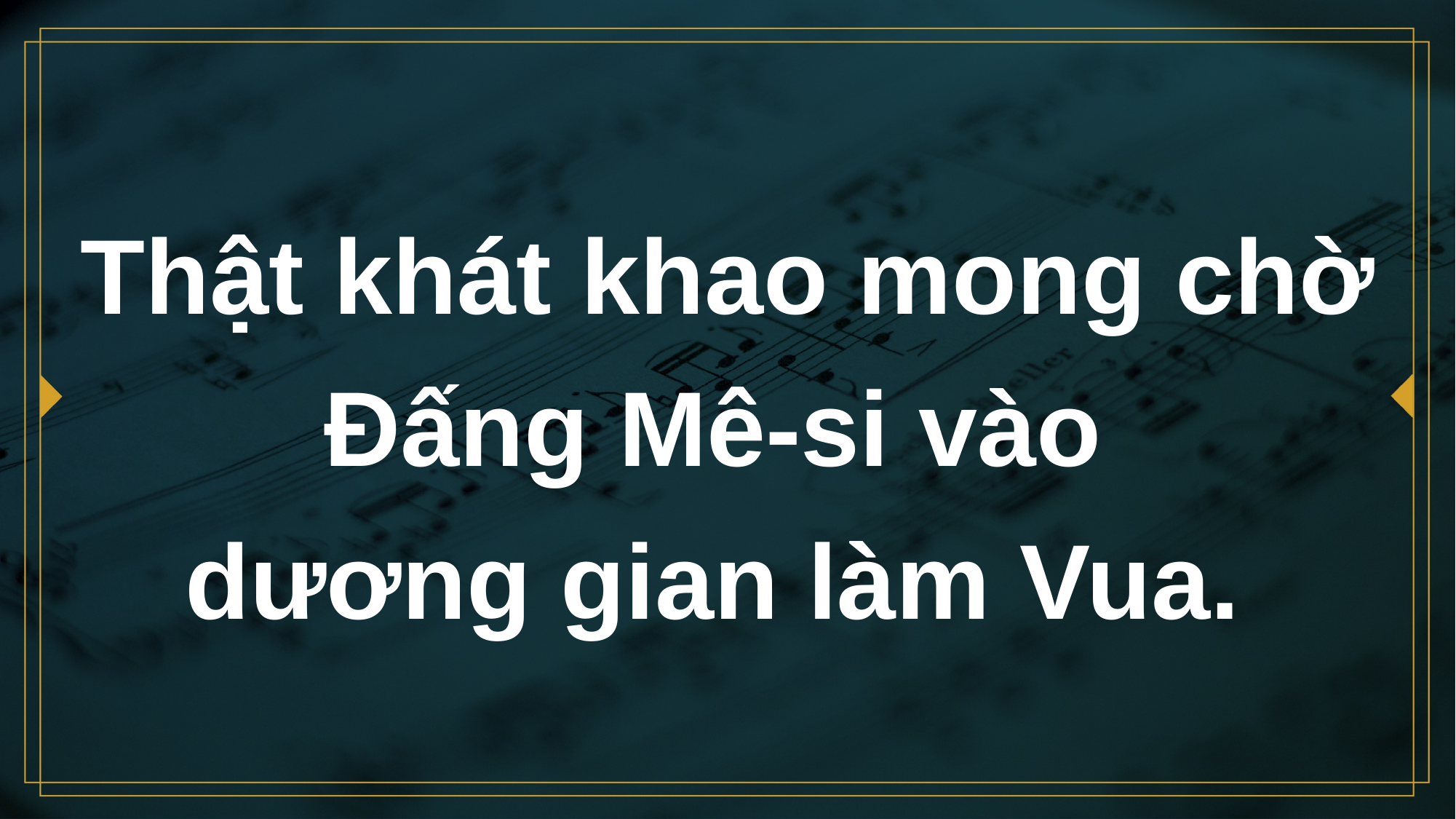

# Thật khát khao mong chờ Đấng Mê-si vào dương gian làm Vua.